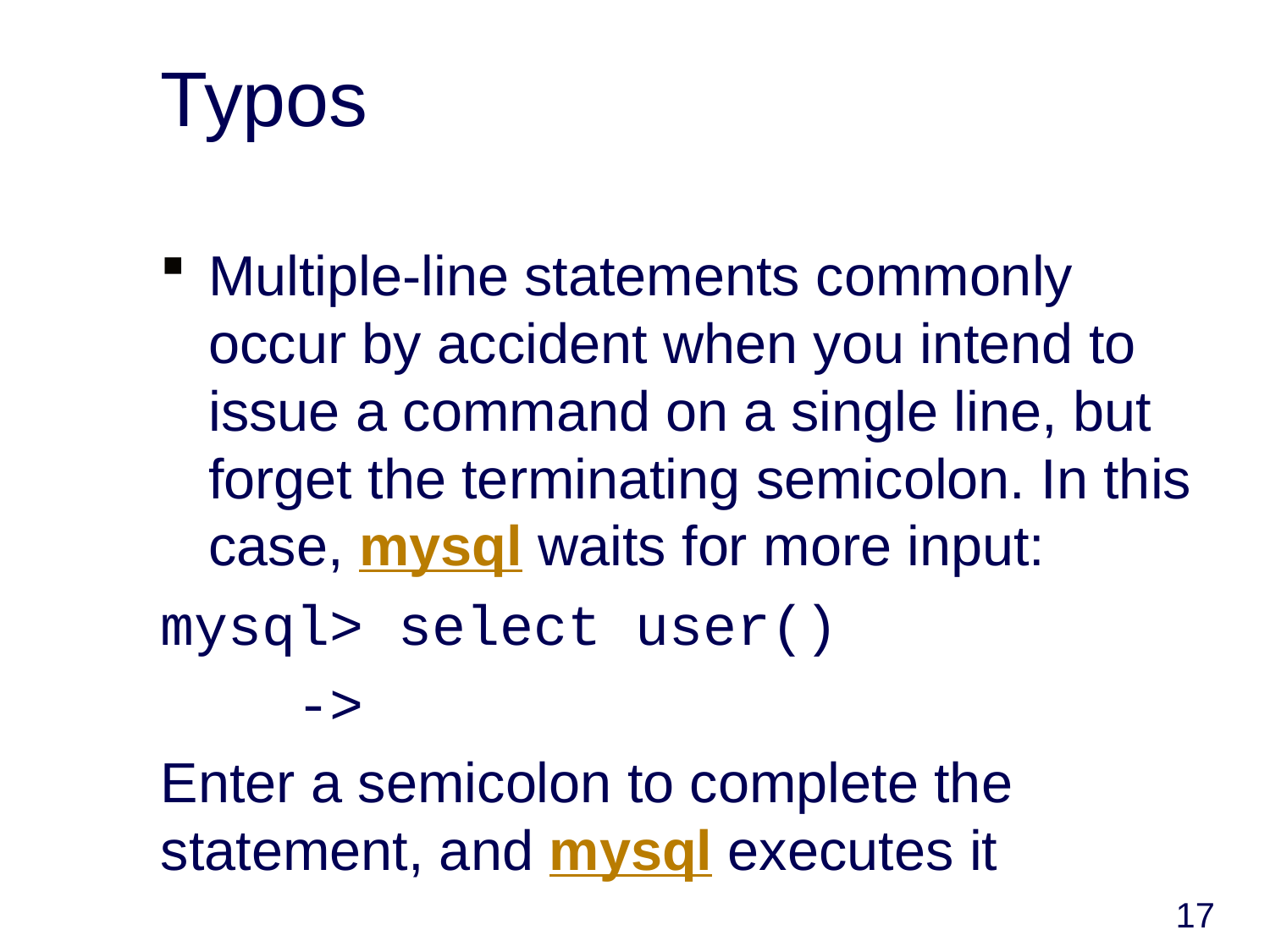

# Typos
Multiple-line statements commonly occur by accident when you intend to issue a command on a single line, but forget the terminating semicolon. In this case, mysql waits for more input:
mysql> select user()
    ->
Enter a semicolon to complete the statement, and mysql executes it
17